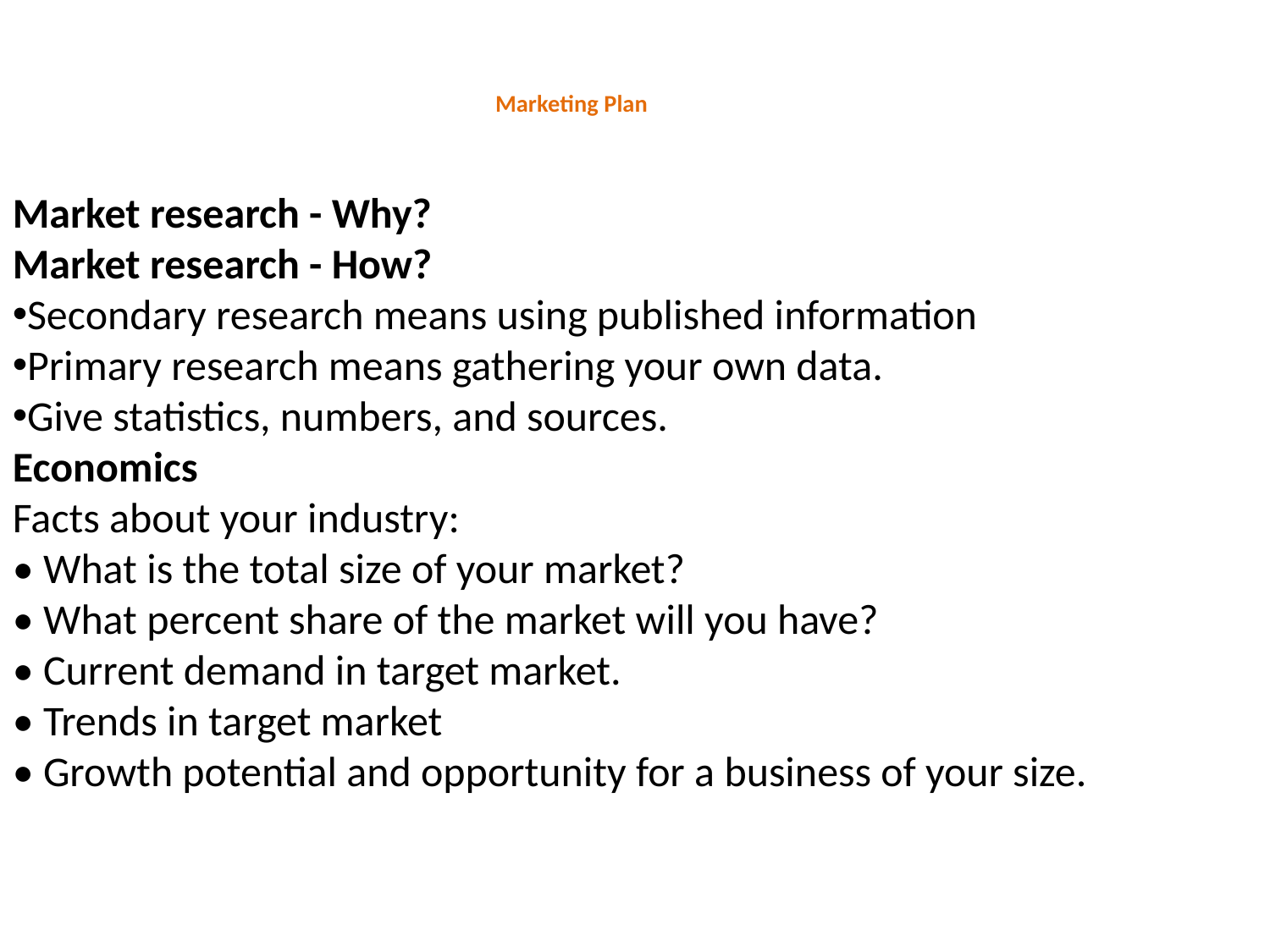

# Marketing Plan
Market research - Why?
Market research - How?
Secondary research means using published information
Primary research means gathering your own data.
Give statistics, numbers, and sources.
Economics
Facts about your industry:
• What is the total size of your market?
• What percent share of the market will you have?
• Current demand in target market.
• Trends in target market
• Growth potential and opportunity for a business of your size.